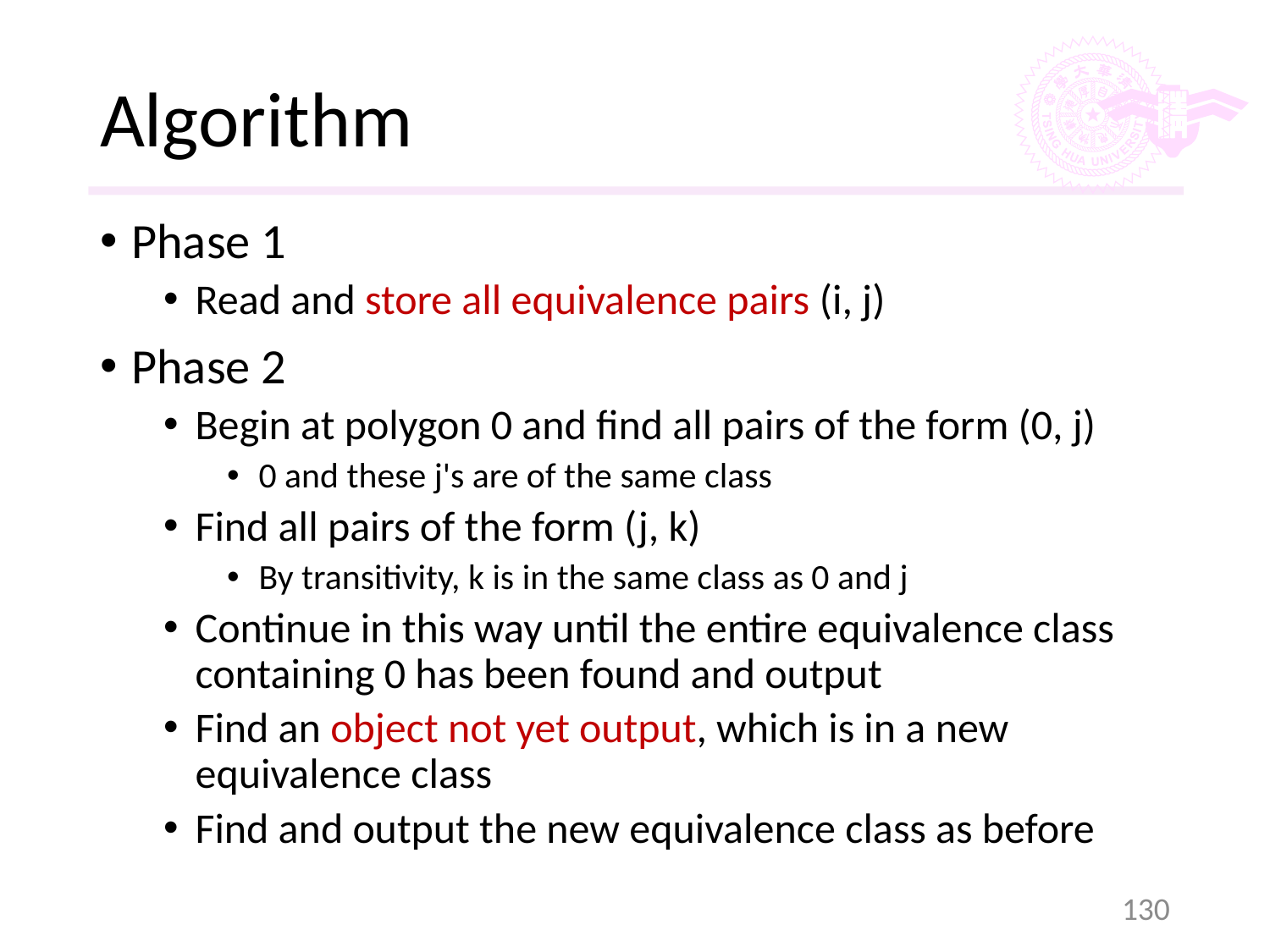

# Algorithm
Phase 1
Read and store all equivalence pairs (i, j)
Phase 2
Begin at polygon 0 and find all pairs of the form (0, j)
0 and these j's are of the same class
Find all pairs of the form (j, k)
By transitivity, k is in the same class as 0 and j
Continue in this way until the entire equivalence class containing 0 has been found and output
Find an object not yet output, which is in a new equivalence class
Find and output the new equivalence class as before
130